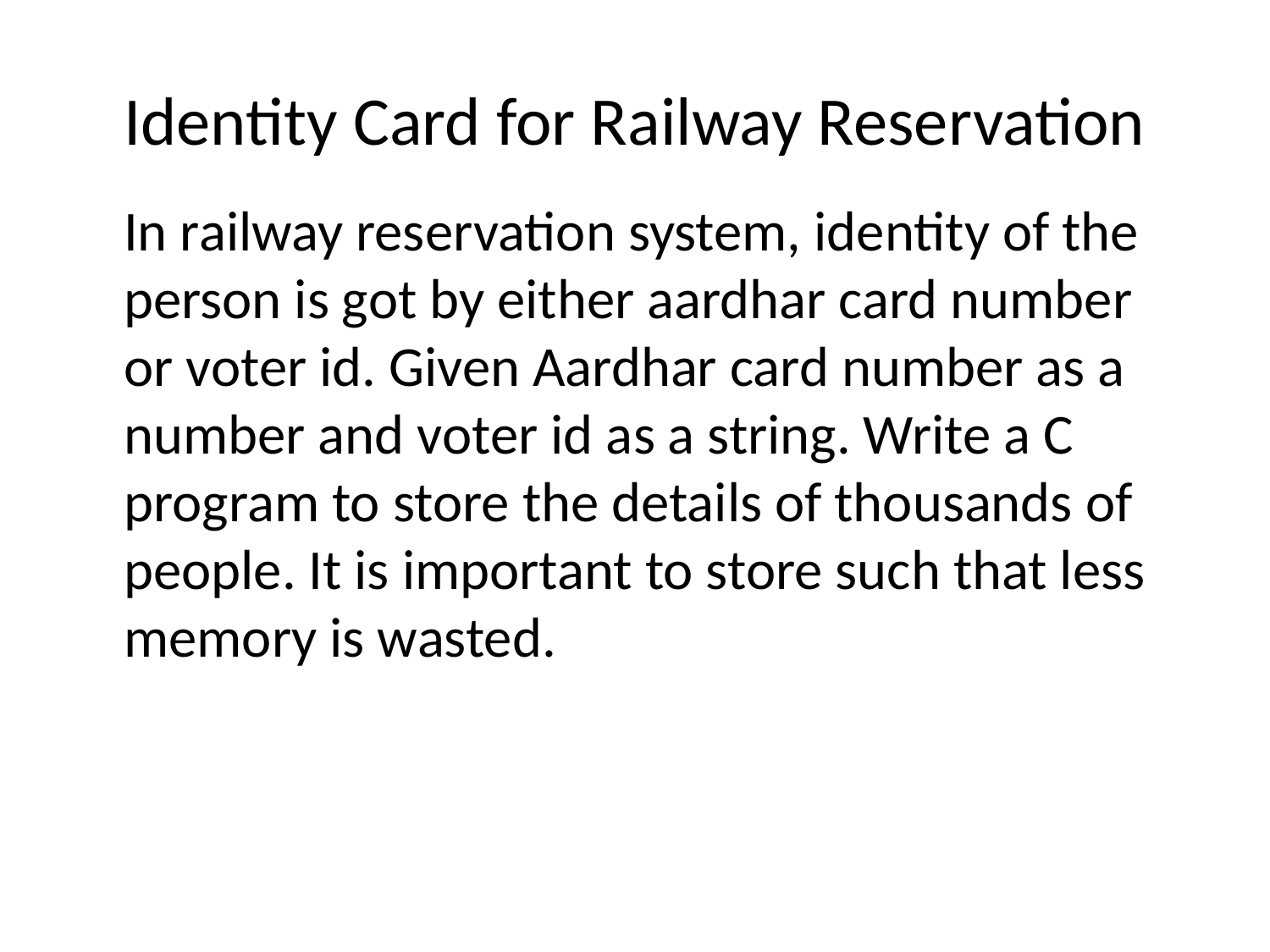

# Identity Card for Railway Reservation
	In railway reservation system, identity of the person is got by either aardhar card number or voter id. Given Aardhar card number as a number and voter id as a string. Write a C program to store the details of thousands of people. It is important to store such that less memory is wasted.